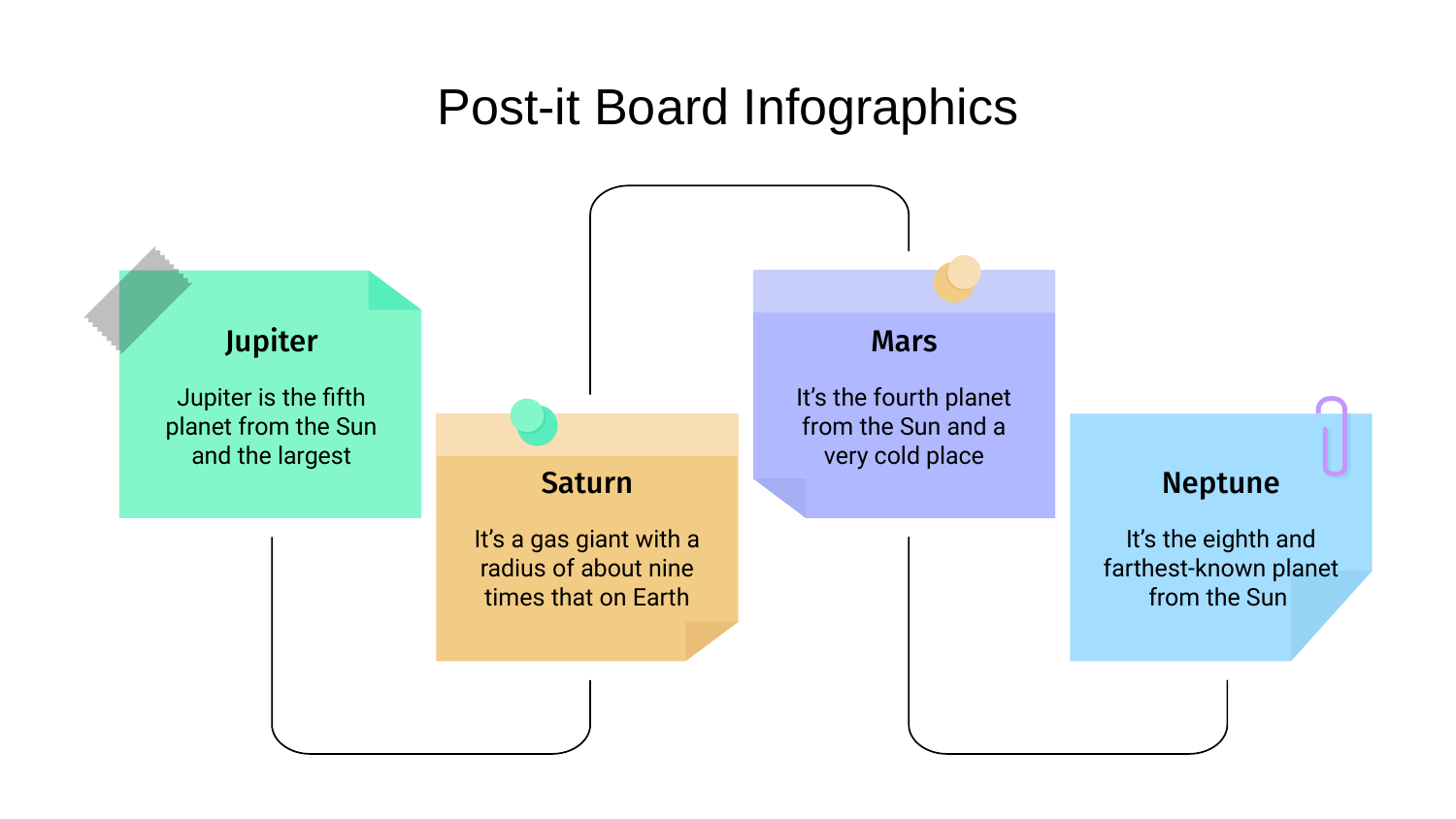

Post-it Board Infographics

Jupiter
Mars
Jupiter is the fifth planet from the Sun and the largest
It’s the fourth planet from the Sun and a very cold place

Saturn
Neptune
It’s a gas giant with a radius of about nine times that on Earth
It’s the eighth and farthest-known planet from the Sun